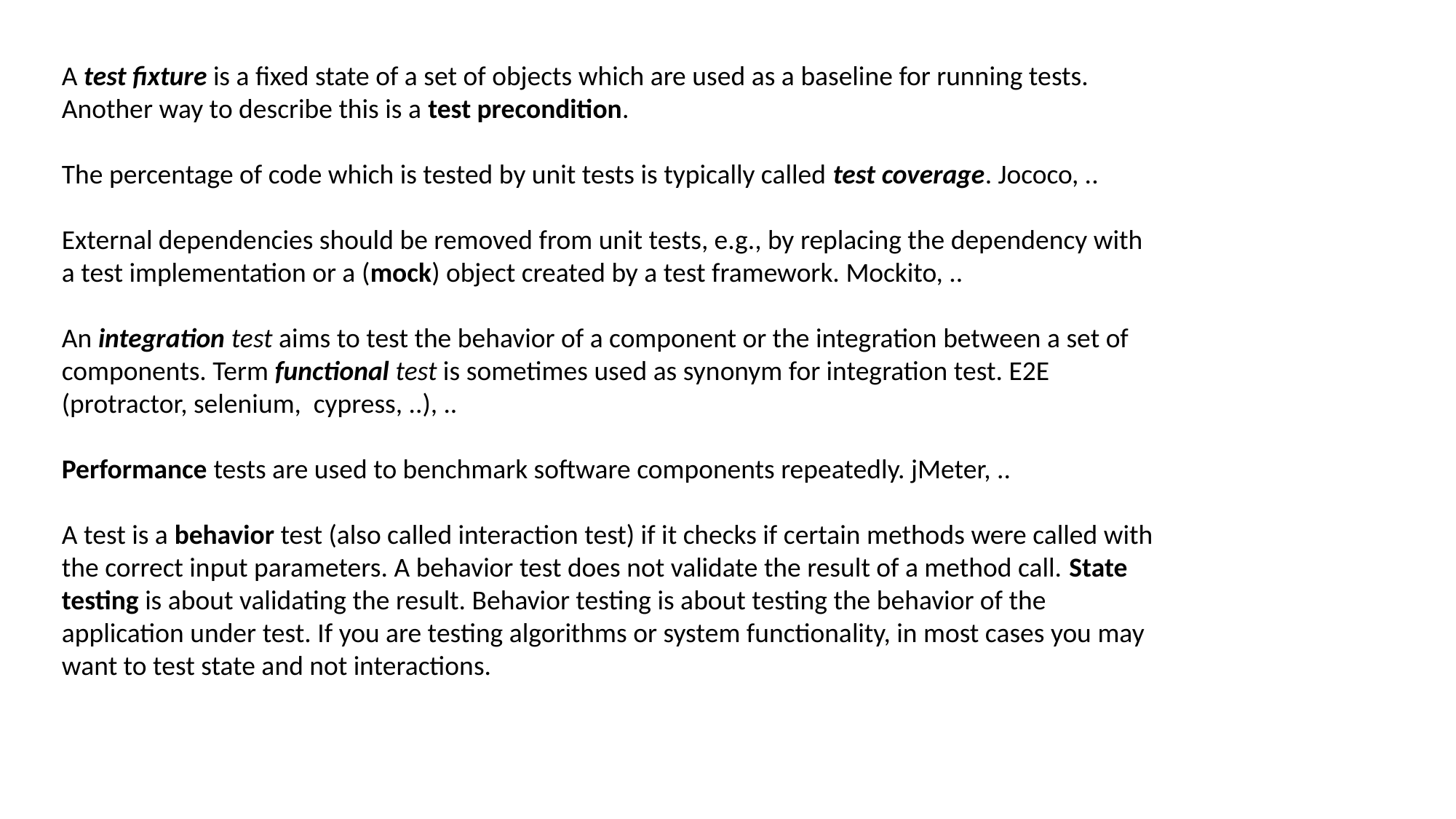

A test fixture is a fixed state of a set of objects which are used as a baseline for running tests. Another way to describe this is a test precondition.

The percentage of code which is tested by unit tests is typically called test coverage. Jococo, ..

External dependencies should be removed from unit tests, e.g., by replacing the dependency with a test implementation or a (mock) object created by a test framework. Mockito, ..

An integration test aims to test the behavior of a component or the integration between a set of components. Term functional test is sometimes used as synonym for integration test. E2E (protractor, selenium,  cypress, ..), ..

Performance tests are used to benchmark software components repeatedly. jMeter, ..

A test is a behavior test (also called interaction test) if it checks if certain methods were called with the correct input parameters. A behavior test does not validate the result of a method call. State testing is about validating the result. Behavior testing is about testing the behavior of the application under test. If you are testing algorithms or system functionality, in most cases you may want to test state and not interactions.